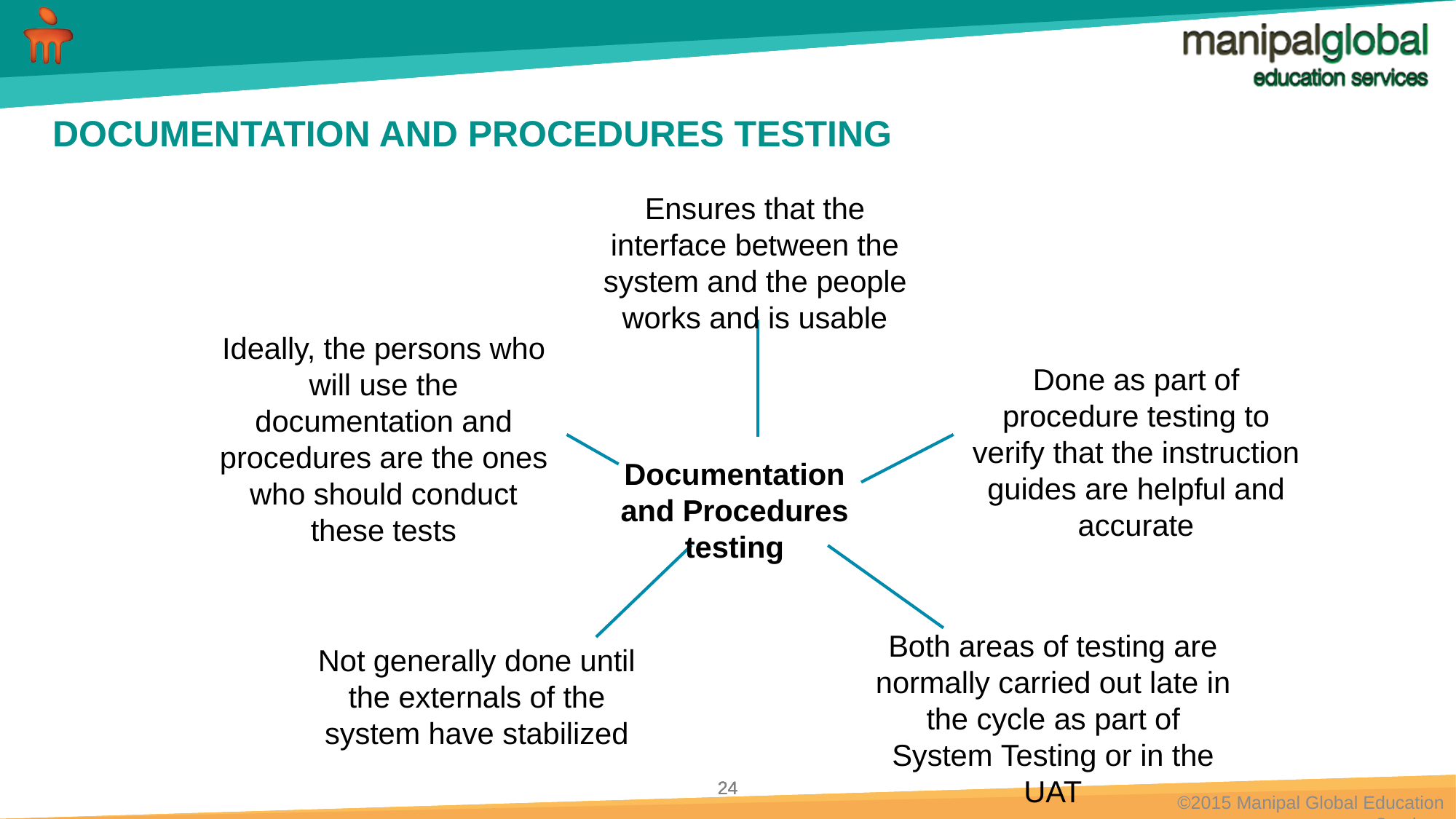

# DOCUMENTATION AND PROCEDURES TESTING
Ensures that the interface between the system and the people works and is usable

Ideally, the persons who will use the documentation and procedures are the ones who should conduct these tests
Done as part of procedure testing to verify that the instruction guides are helpful and accurate

Documentation and Procedures testing

Both areas of testing are normally carried out late in the cycle as part of System Testing or in the UAT
Not generally done until the externals of the system have stabilized